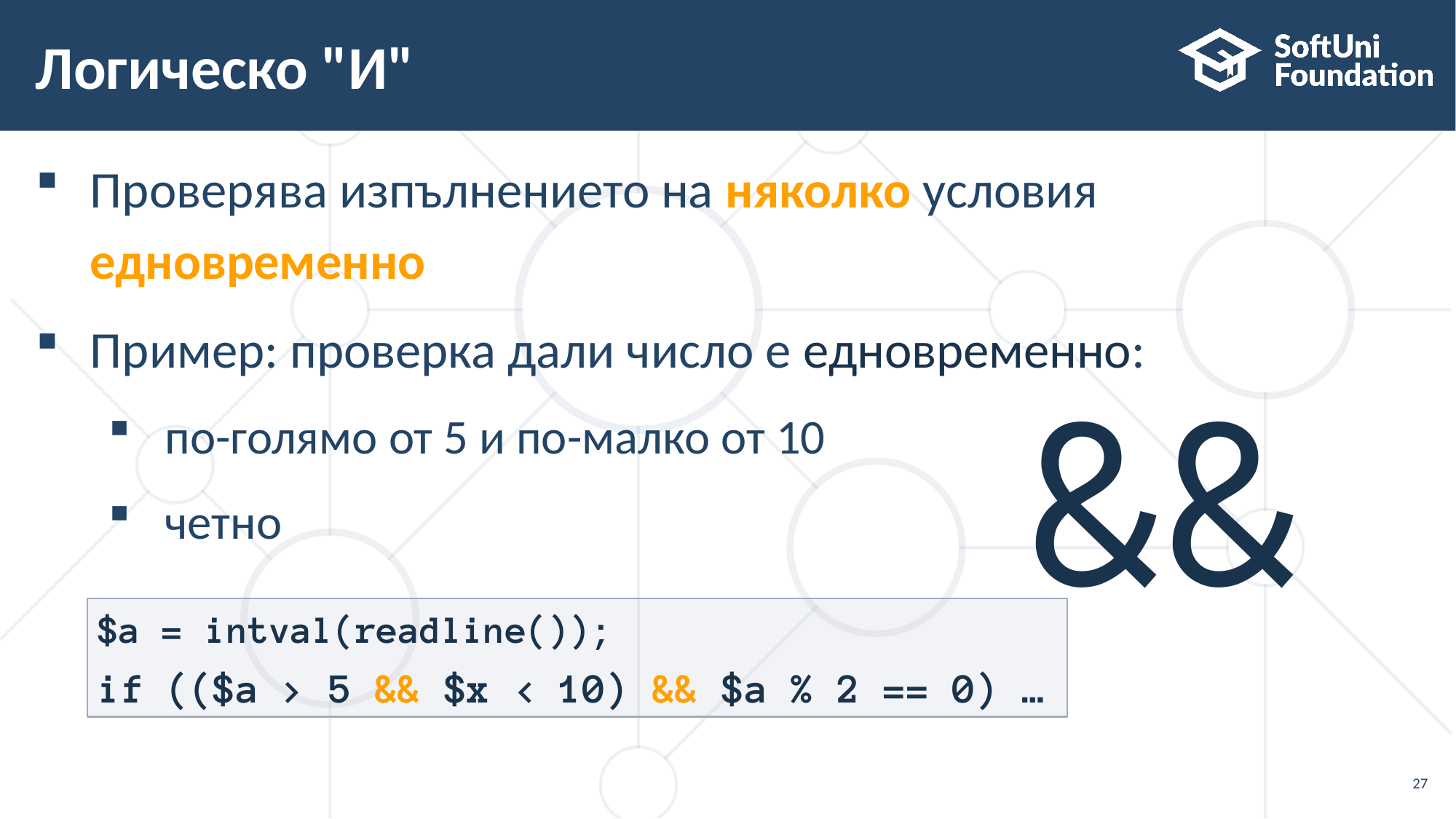

# Логическо "И"
Проверява изпълнението на няколко условия
едновременно
Пример: проверка дали число е едновременно:
 по-голямо от 5 и по-малко от 10
 четно
&&
$a = intval(readline());
if (($a > 5 && $x < 10) && $a % 2 == 0) …
27